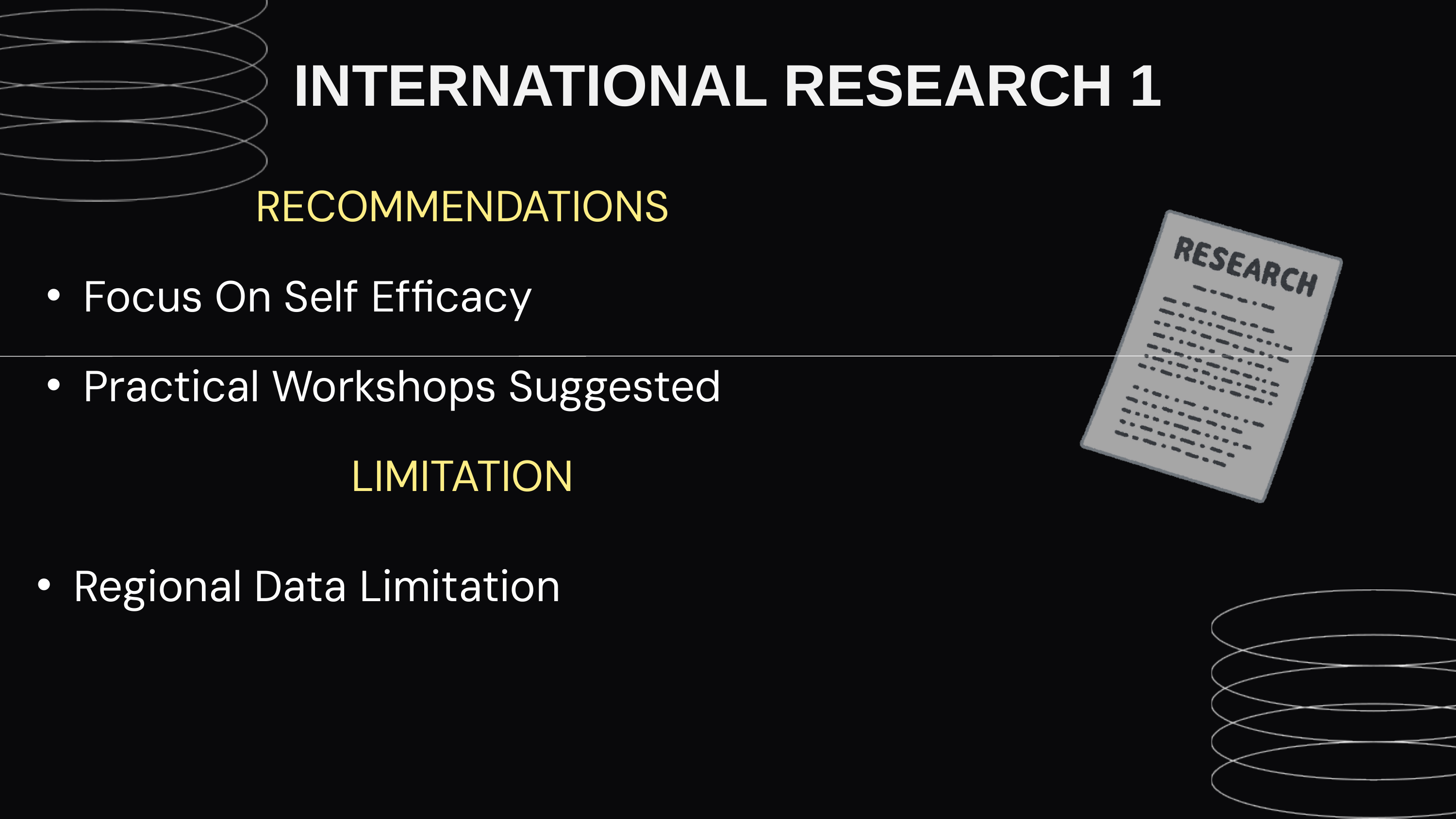

INTERNATIONAL RESEARCH 1
RECOMMENDATIONS

Focus On Self Efficacy
Practical Workshops Suggested

LIMITATION
Regional Data Limitation